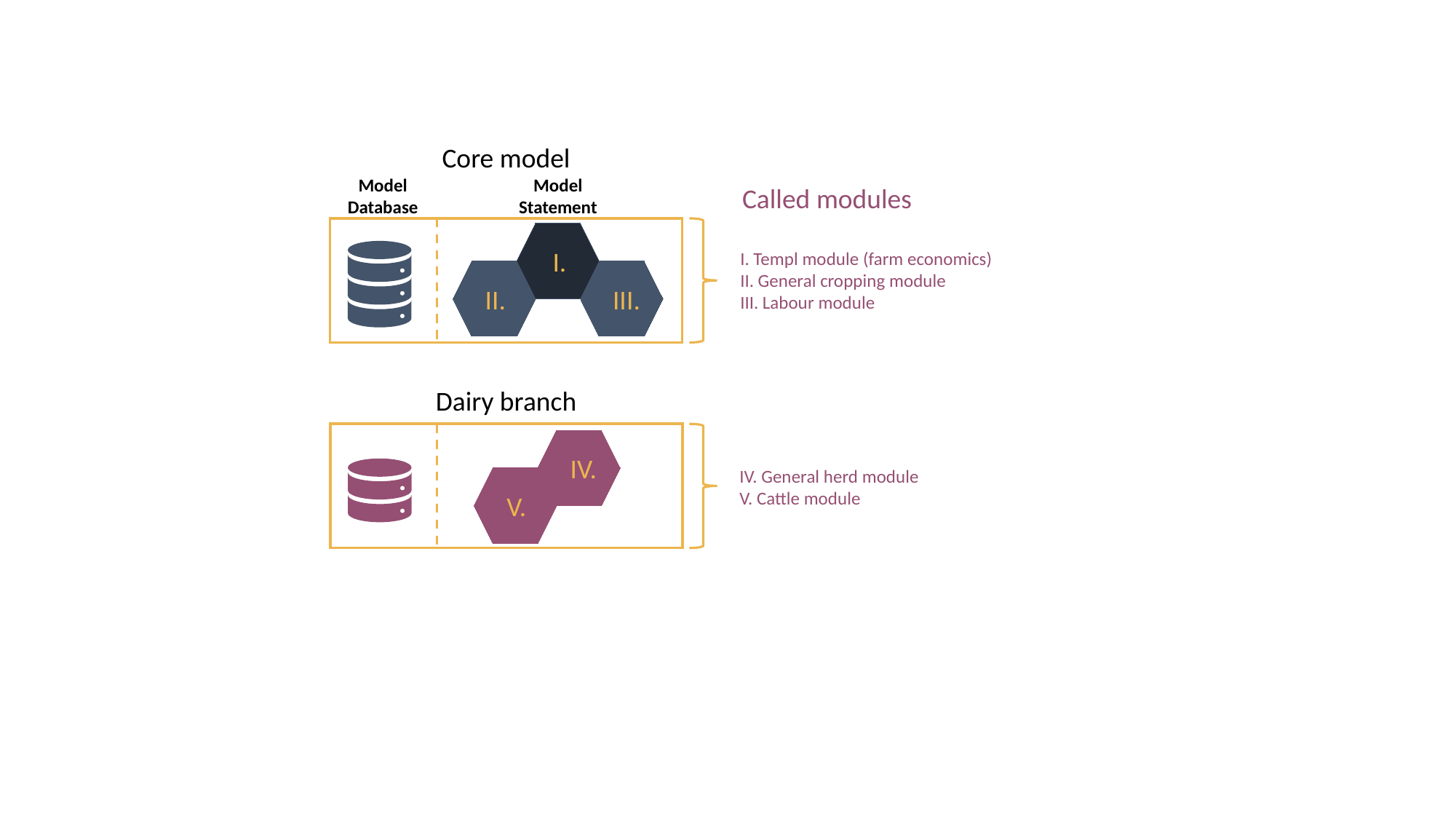

Core model
Model Statement
Model Database
Called modules

I.

I. Templ module (farm economics)
II. General cropping module
III. Labour module
II.
III.
Dairy branch

IV.

V.

IV. General herd module
V. Cattle module